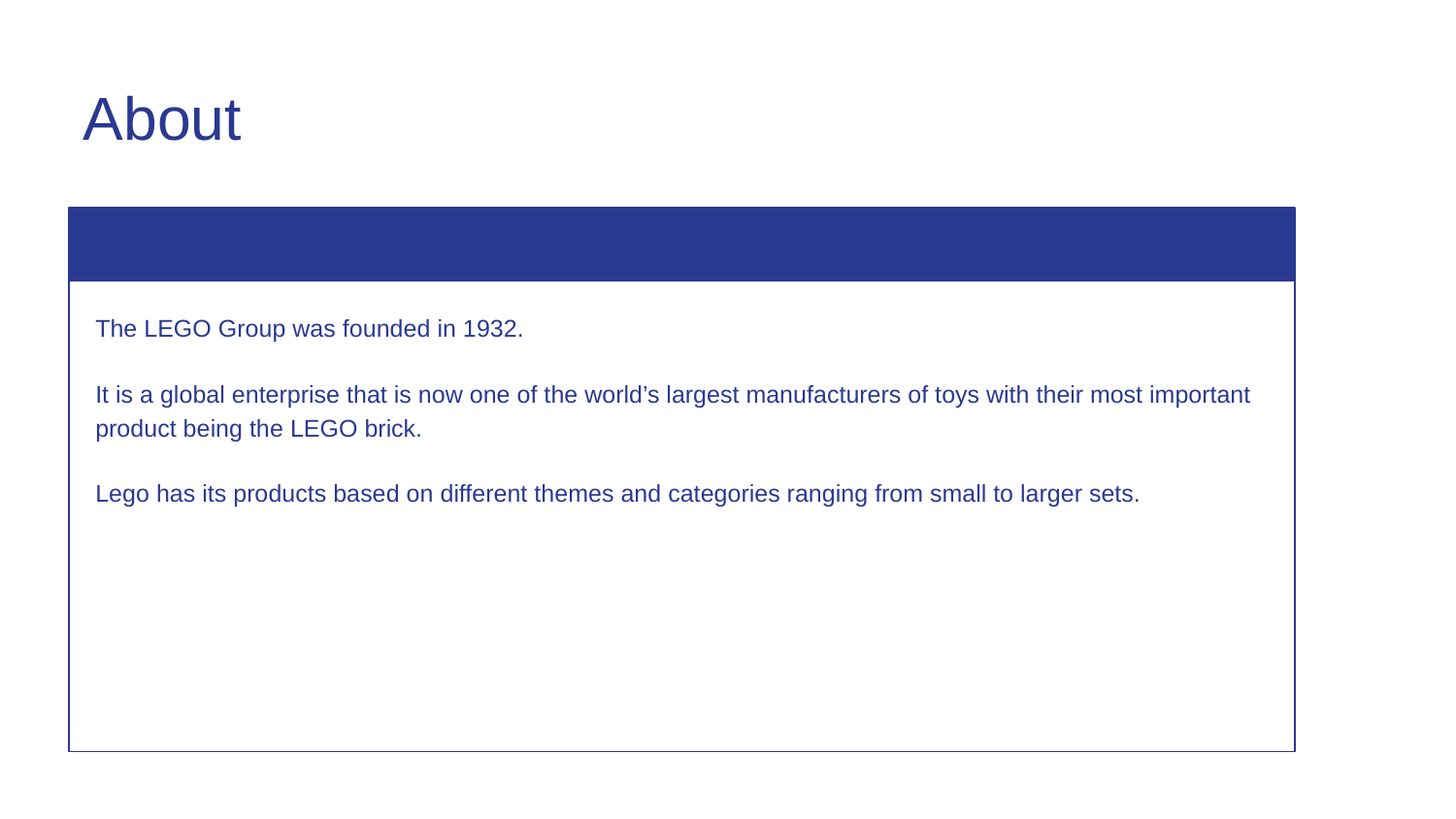

# About

The LEGO Group was founded in 1932.
It is a global enterprise that is now one of the world’s largest manufacturers of toys with their most important product being the LEGO brick.
Lego has its products based on different themes and categories ranging from small to larger sets.